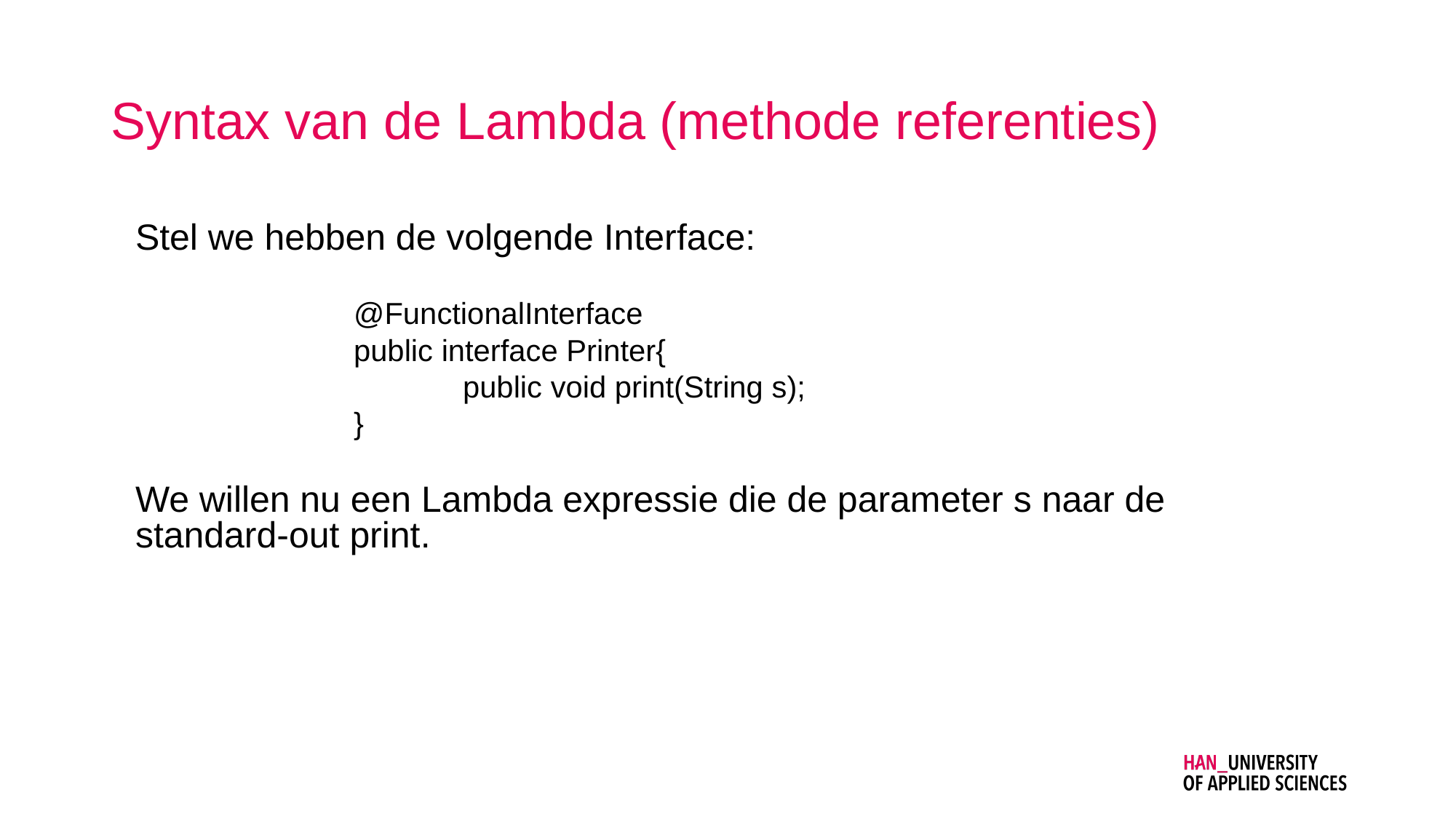

# Syntax van de Lambda (methode referenties)
Stel we hebben de volgende Interface:

		@FunctionalInterface
		public interface Printer{
			public void print(String s);
		}

We willen nu een Lambda expressie die de parameter s naar de standard-out print.